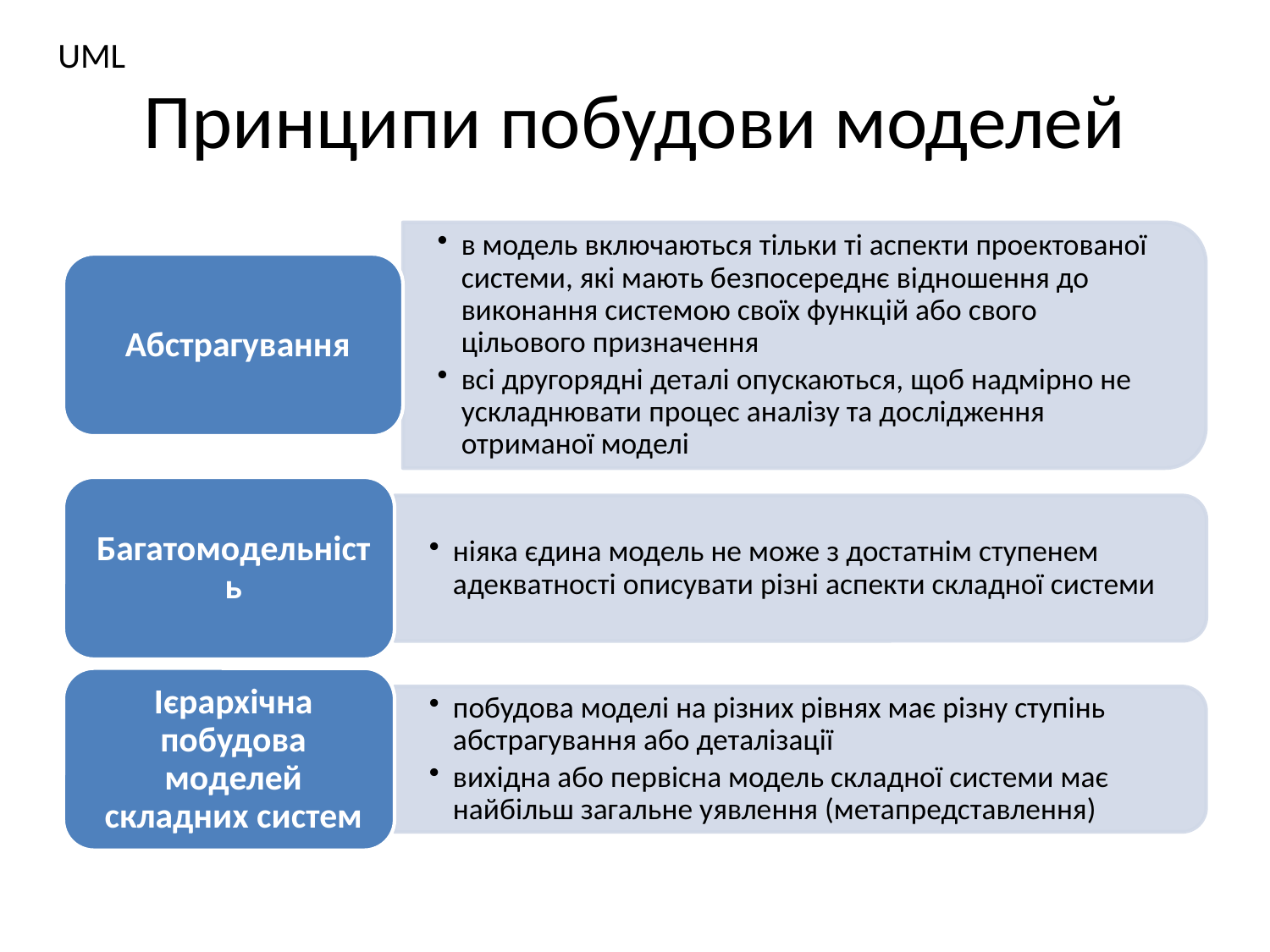

UML
# Принципи побудови моделей
в модель включаються тільки ті аспекти проектованої системи, які мають безпосереднє відношення до виконання системою своїх функцій або свого цільового призначення
всі другорядні деталі опускаються, щоб надмірно не ускладнювати процес аналізу та дослідження отриманої моделі
Абстрагування
ніяка єдина модель не може з достатнім ступенем адекватності описувати різні аспекти складної системи
Багатомодельність
побудова моделі на різних рівнях має різну ступінь абстрагування або деталізації
вихідна або первісна модель складної системи має найбільш загальне уявлення (метапредставлення)
Ієрархічна побудова моделей складних систем